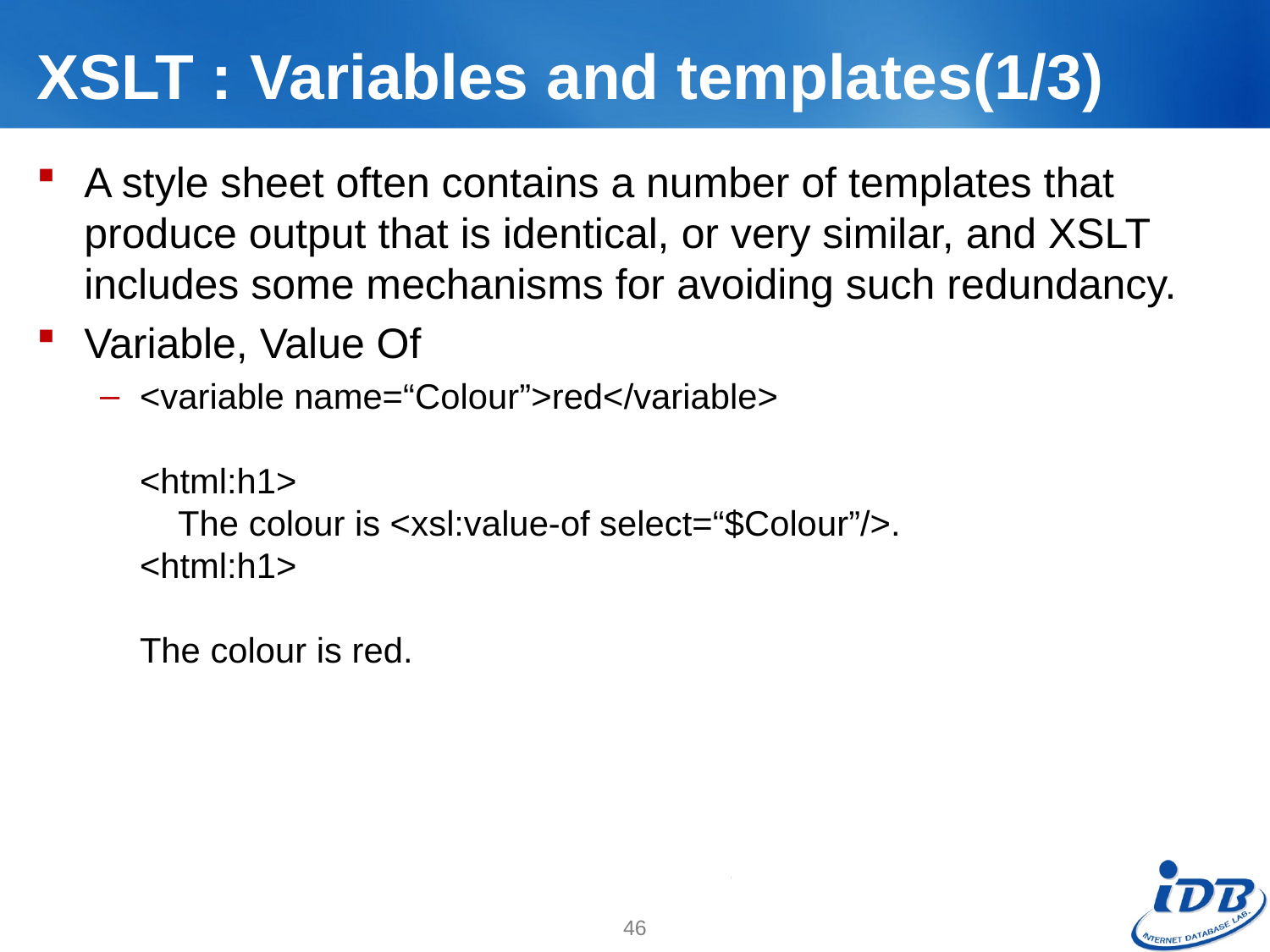

# XSLT : Variables and templates(1/3)
A style sheet often contains a number of templates that produce output that is identical, or very similar, and XSLT includes some mechanisms for avoiding such redundancy.
Variable, Value Of
<variable name=“Colour”>red</variable>
<html:h1>
    The colour is <xsl:value-of select=“$Colour”/>.
<html:h1>
The colour is red.
46